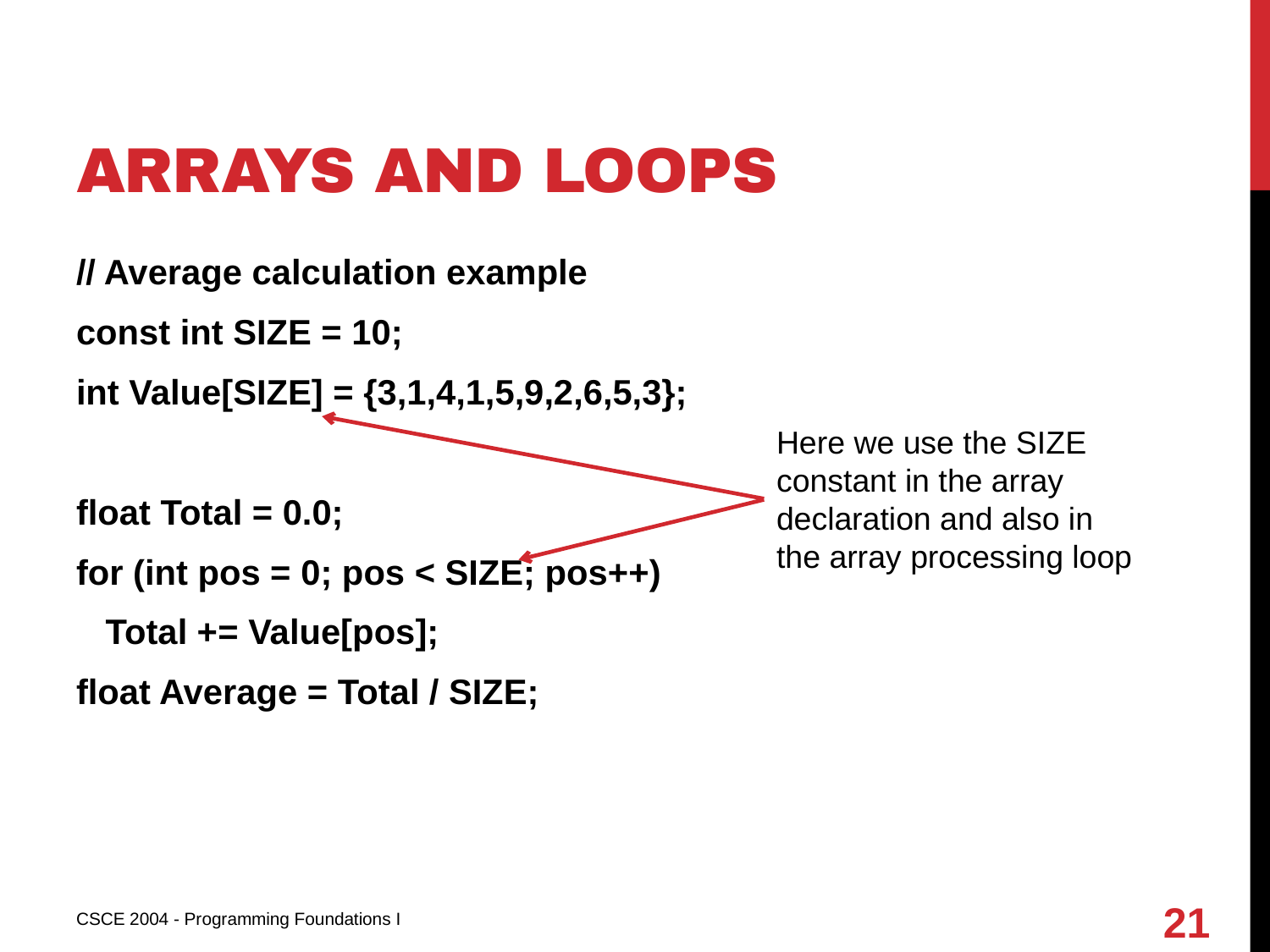

# Arrays and loops
// Average calculation example
const int SIZE = 10;
int Value[SIZE] = {3,1,4,1,5,9,2,6,5,3};

float Total = 0.0;
for (int pos = 0; pos < SIZE; pos++)
   Total += Value[pos];
float Average = Total / SIZE;

Here we use the SIZE constant in the array declaration and also in the array processing loop
21
CSCE 2004 - Programming Foundations I